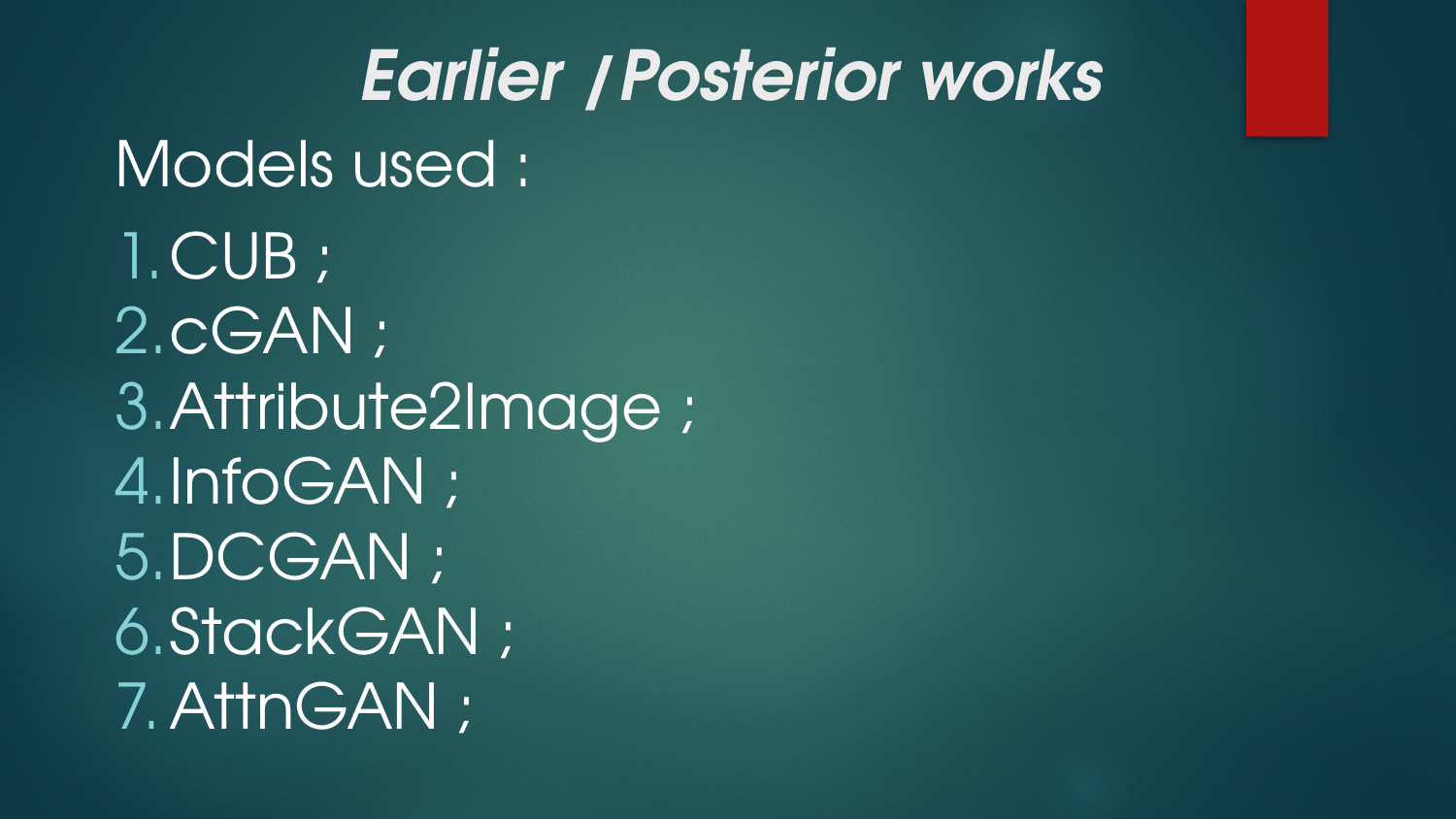

# Earlier /Posterior works
Models used :
CUB ;
cGAN ;
Attribute2Image ;
InfoGAN ;
DCGAN ;
StackGAN ;
AttnGAN ;